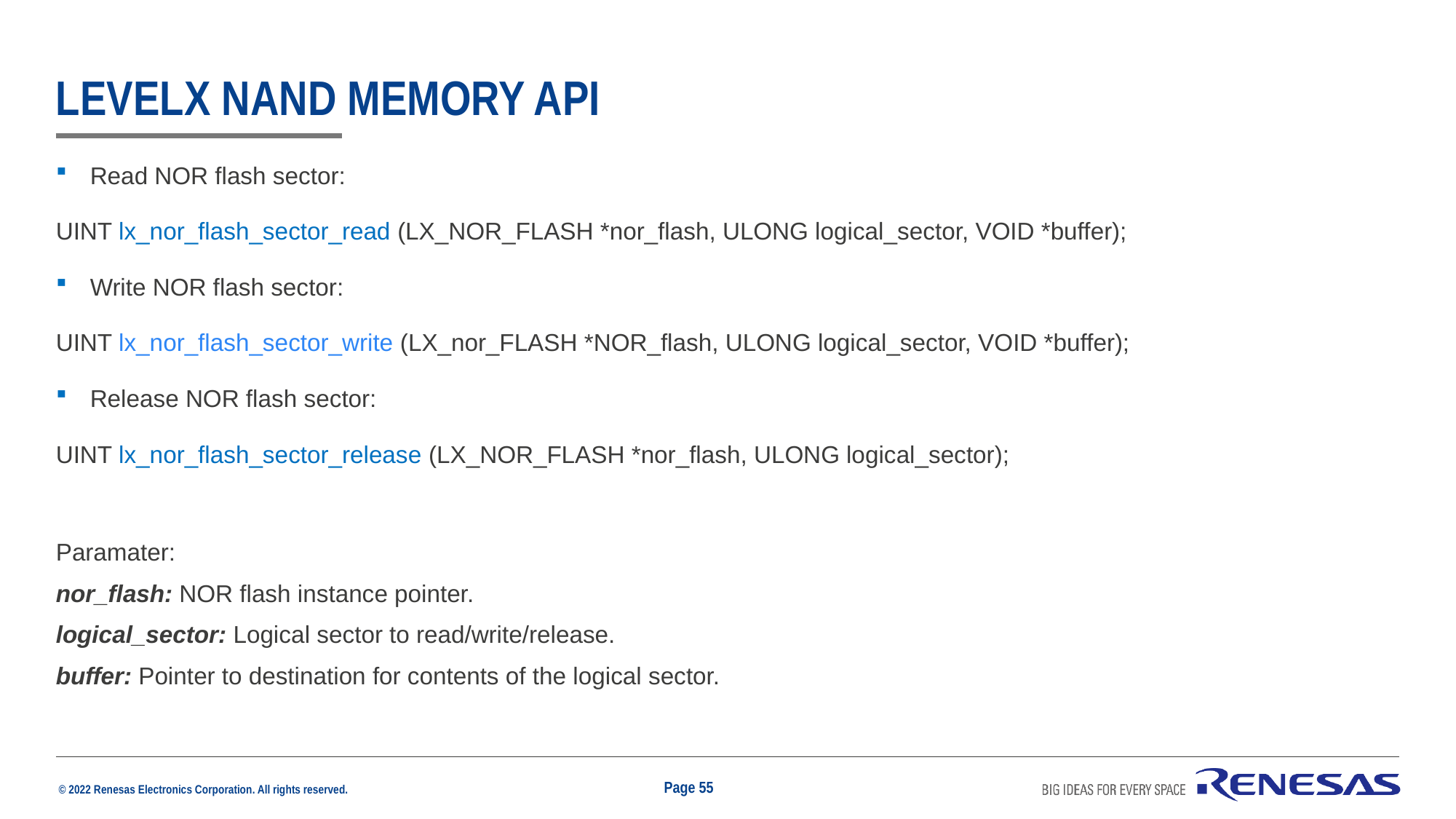

# Levelx nand memory API
Read NOR flash sector:
UINT lx_nor_flash_sector_read (LX_NOR_FLASH *nor_flash, ULONG logical_sector, VOID *buffer);
Write NOR flash sector:
UINT lx_nor_flash_sector_write (LX_nor_FLASH *NOR_flash, ULONG logical_sector, VOID *buffer);
Release NOR flash sector:
UINT lx_nor_flash_sector_release (LX_NOR_FLASH *nor_flash, ULONG logical_sector);
Paramater:
nor_flash: NOR flash instance pointer.
logical_sector: Logical sector to read/write/release.
buffer: Pointer to destination for contents of the logical sector.